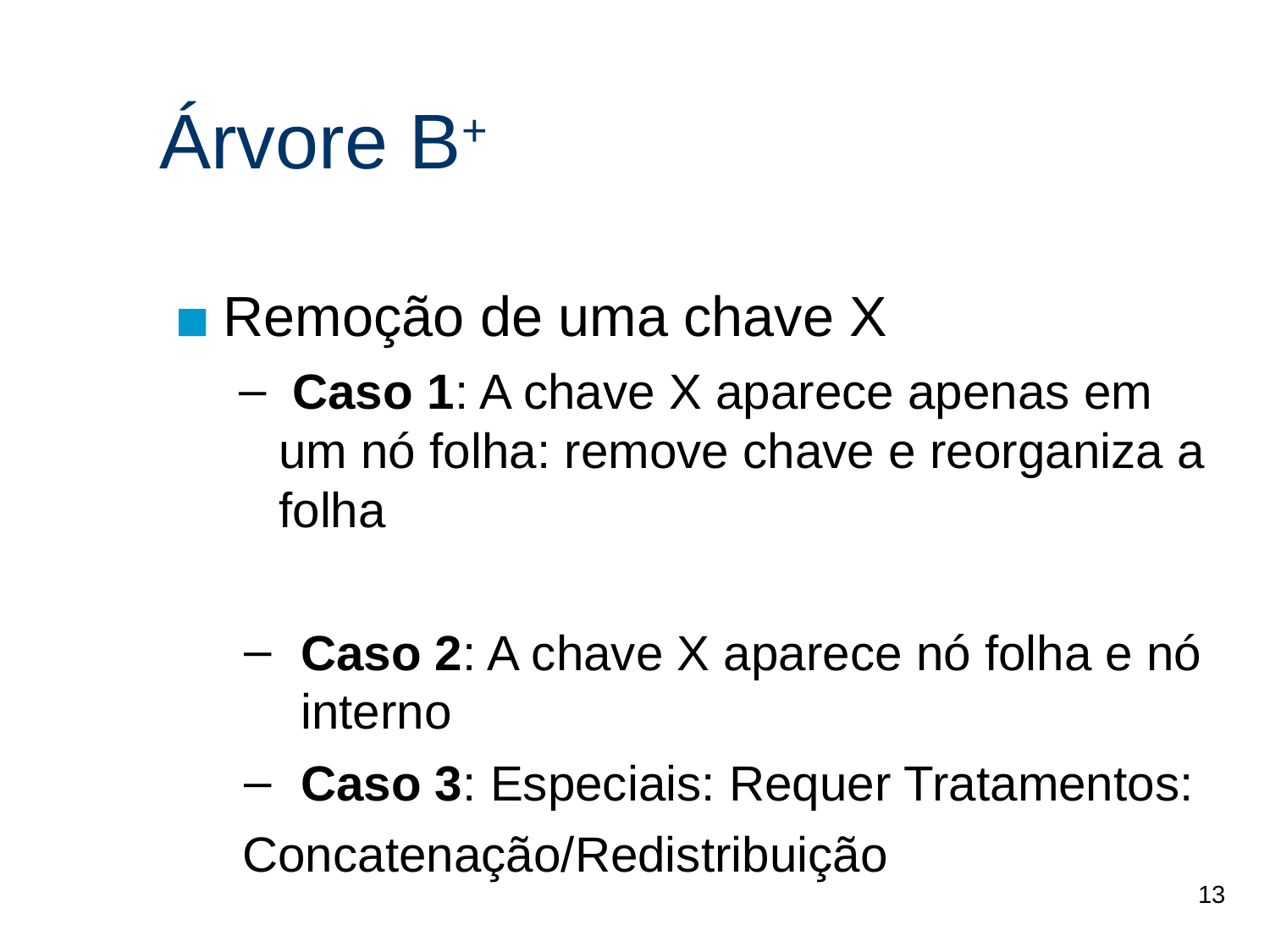

Árvore B+
Remoção de uma chave X
 Caso 1: A chave X aparece apenas em um nó folha: remove chave e reorganiza a folha

Caso 2: A chave X aparece nó folha e nó interno
Caso 3: Especiais: Requer Tratamentos:
     Concatenação/Redistribuição

13